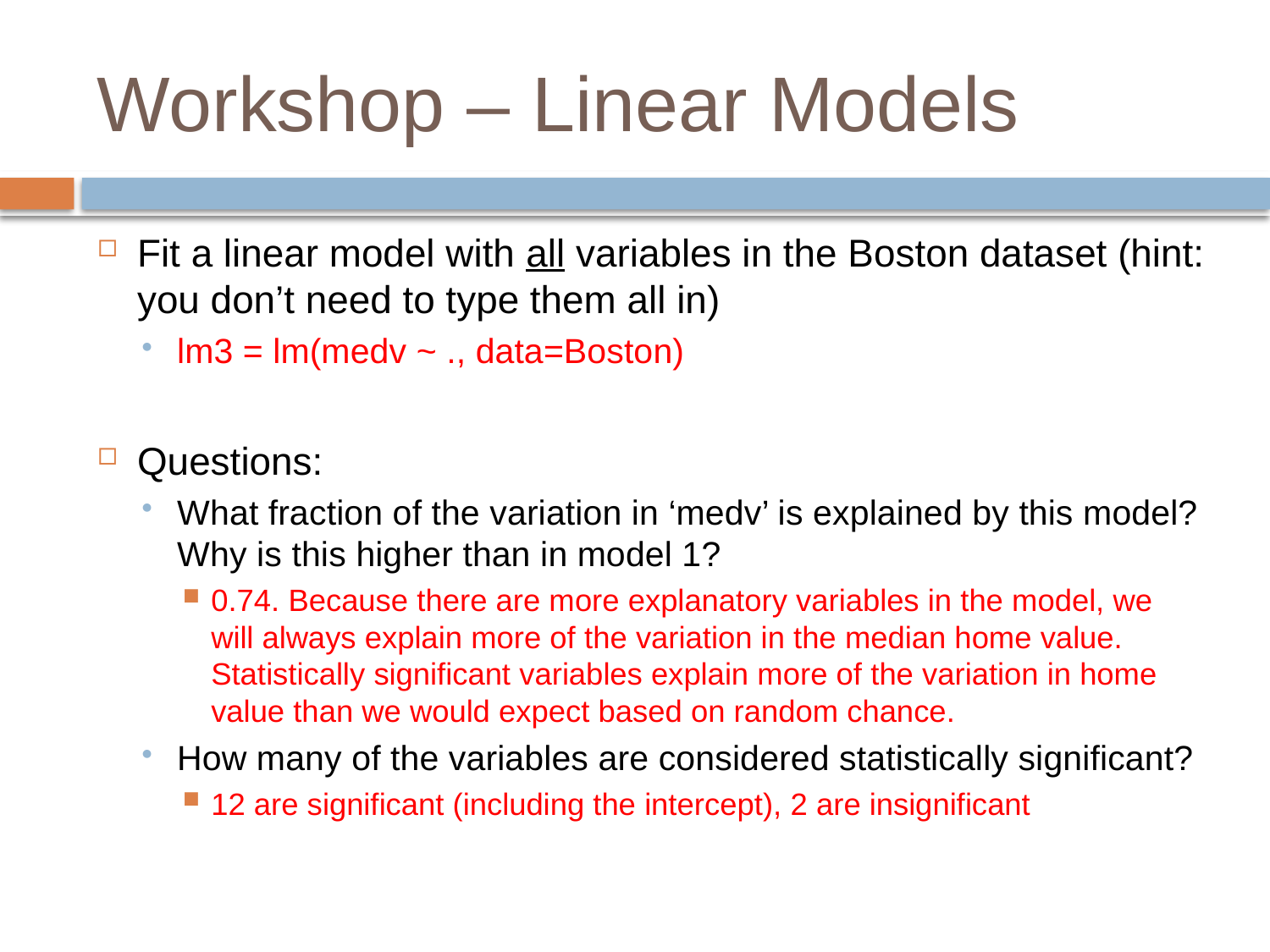

# Workshop – Linear Models
Fit a linear model with all variables in the Boston dataset (hint: you don’t need to type them all in)
lm3 = lm(medv ~ ., data=Boston)

Questions:
What fraction of the variation in ‘medv’ is explained by this model? Why is this higher than in model 1?
0.74. Because there are more explanatory variables in the model, we will always explain more of the variation in the median home value. Statistically significant variables explain more of the variation in home value than we would expect based on random chance.
How many of the variables are considered statistically significant?
12 are significant (including the intercept), 2 are insignificant